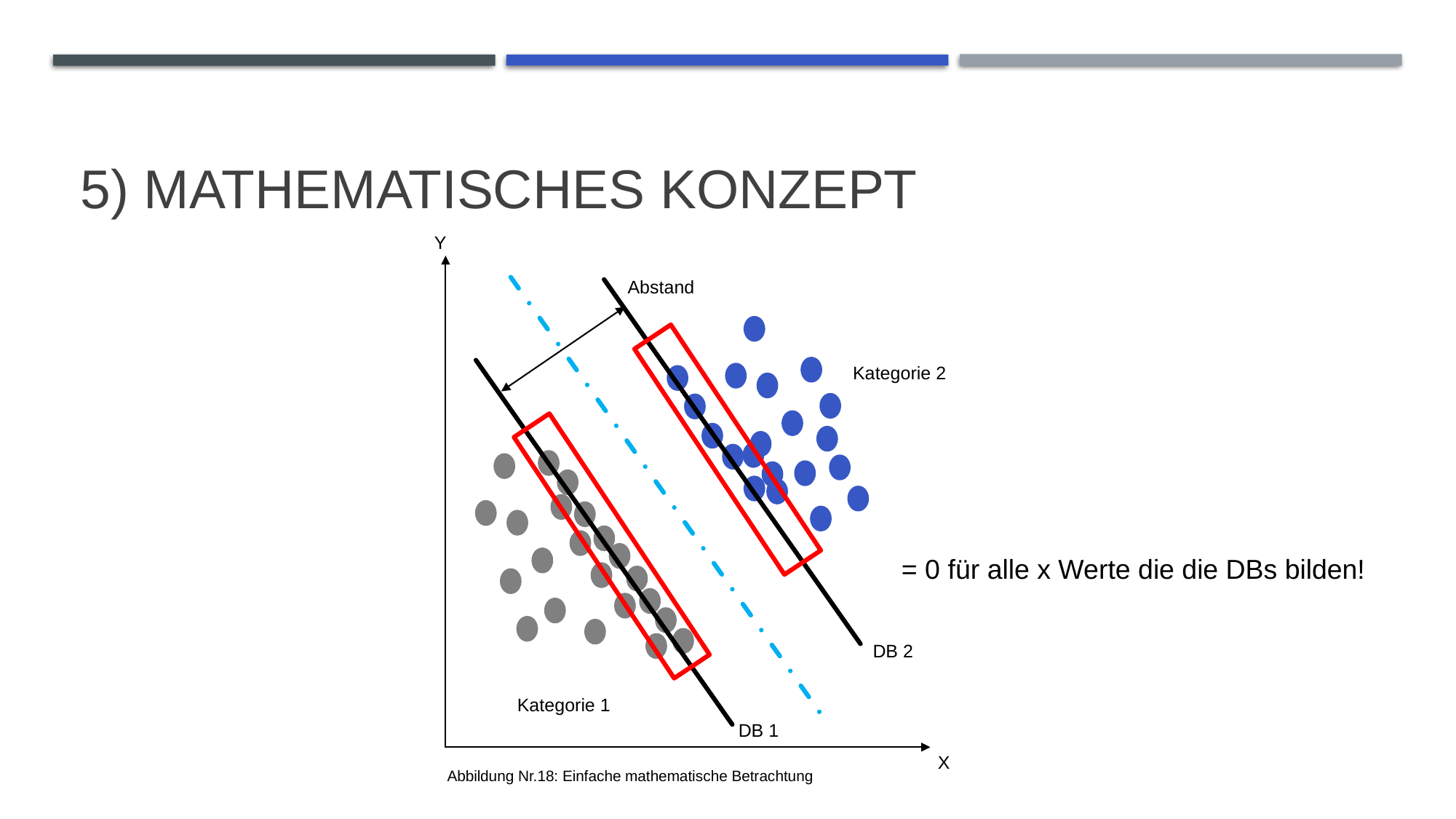

# 5) Mathematisches konzept
Y

Kategorie 1
X
Abstand
Kategorie 2
DB 2
DB 1

= 0 für alle x Werte die die DBs bilden!
Abbildung Nr.18: Einfache mathematische Betrachtung